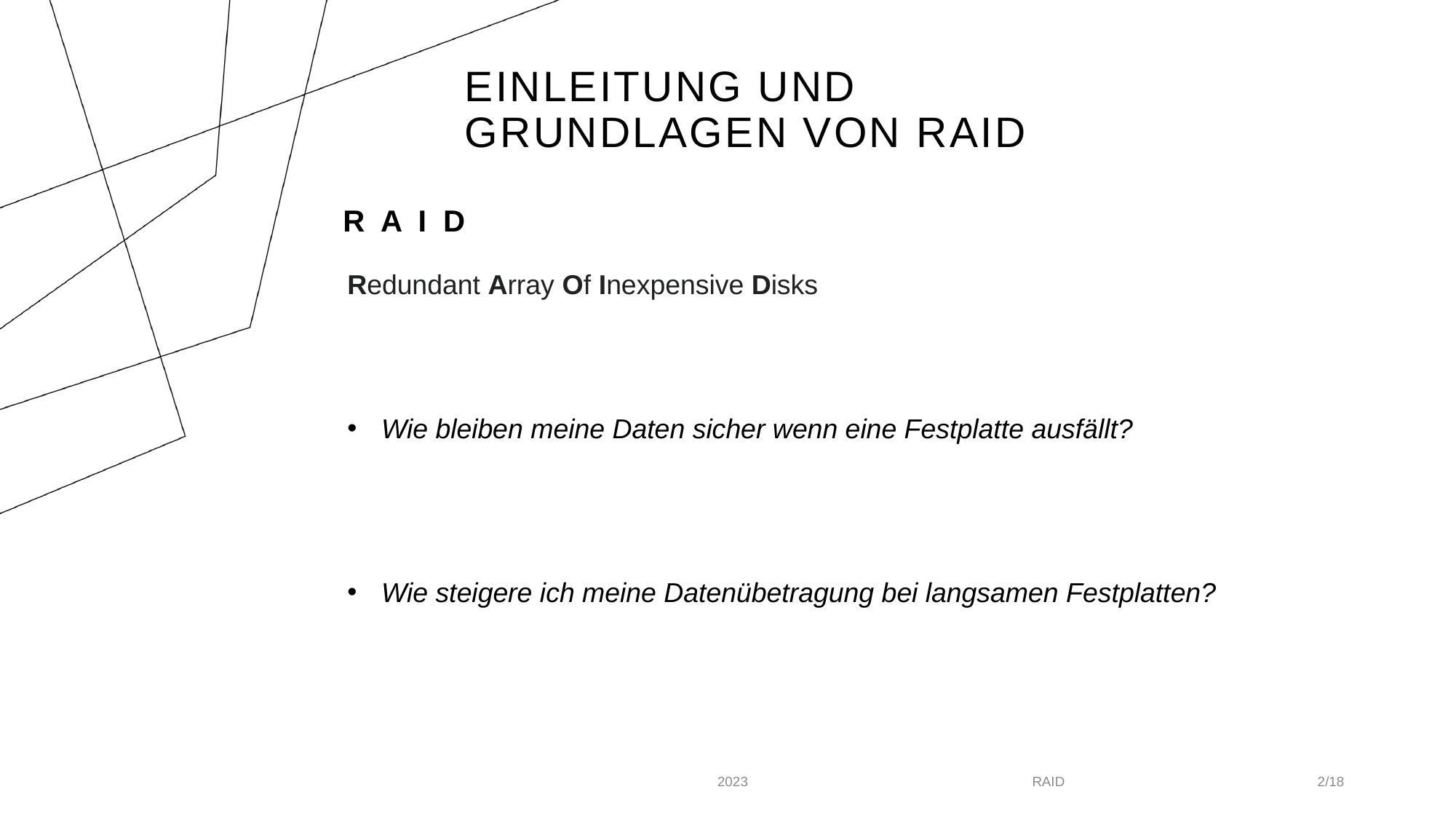

Einleitung und Grundlagen von RAID
R  A  I  D
Redundant Array Of Inexpensive Disks
Wie bleiben meine Daten sicher wenn eine Festplatte ausfällt?

Wie steigere ich meine Datenübetragung bei langsamen Festplatten?
2023
RAID
2/18